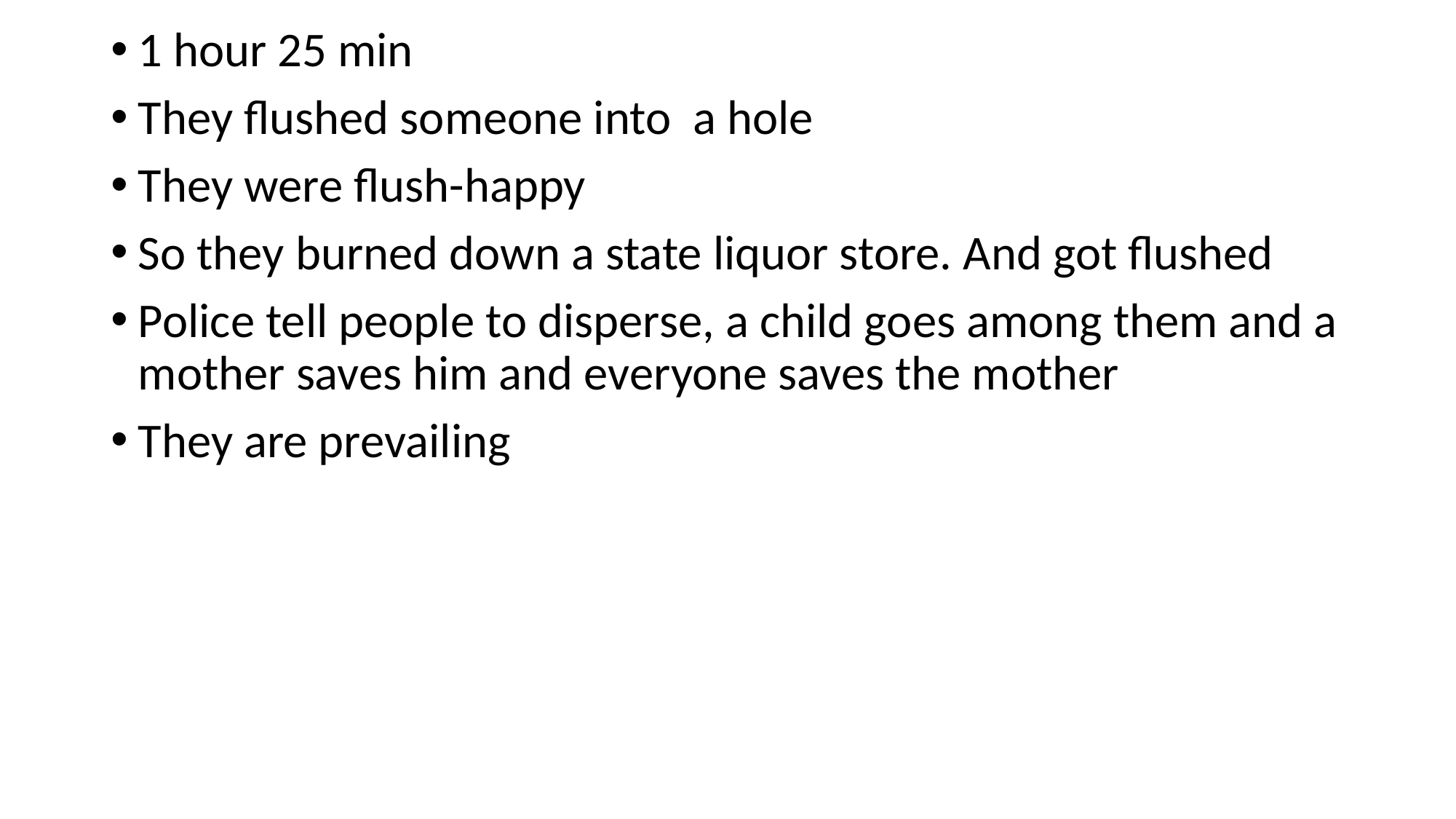

1 hour 25 min
They flushed someone into  a hole
They were flush-happy
So they burned down a state liquor store. And got flushed
Police tell people to disperse, a child goes among them and a mother saves him and everyone saves the mother
They are prevailing